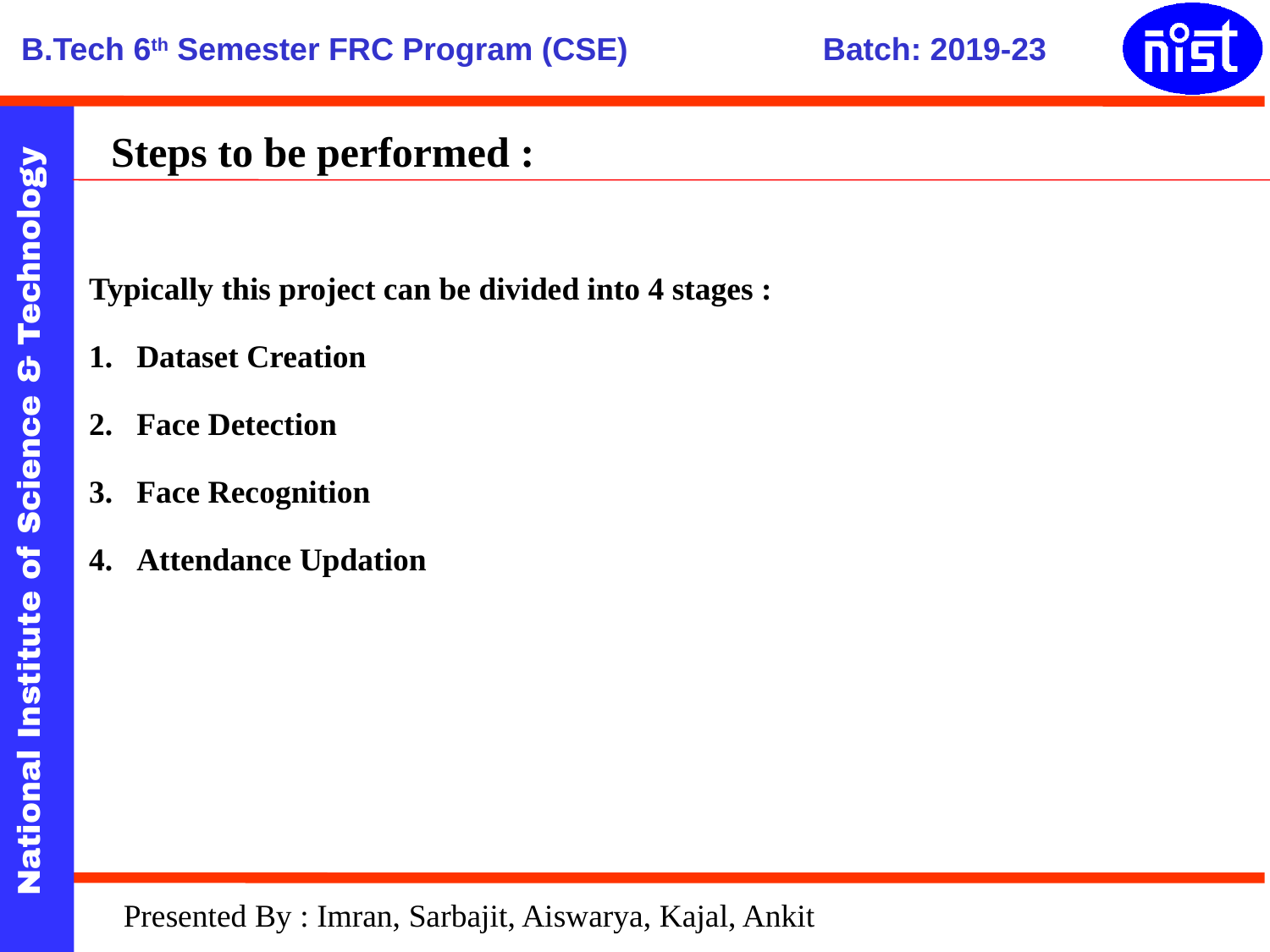

Steps to be performed :
Typically this project can be divided into 4 stages :
Dataset Creation
Face Detection
Face Recognition
Attendance Updation